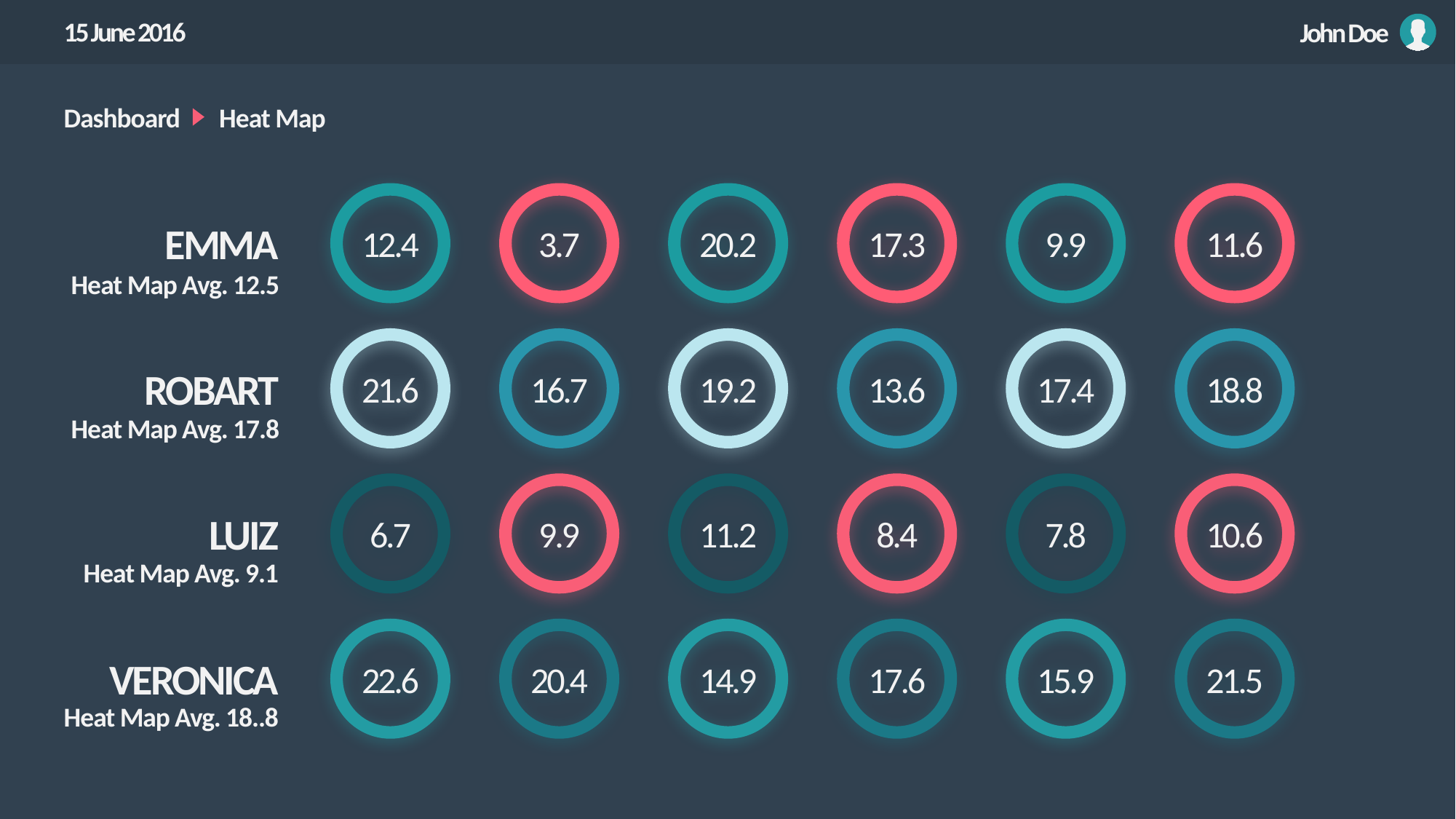

15 June 2016
John Doe

Dashboard
Heat Map

12.4
3.7
20.2
17.3
9.9
11.6
EMMA
Heat Map Avg. 12.5
21.6
16.7
19.2
13.6
17.4
18.8
ROBART
Heat Map Avg. 17.8
6.7
9.9
11.2
8.4
7.8
10.6
LUIZ
Heat Map Avg. 9.1
22.6
20.4
14.9
17.6
15.9
21.5
VERONICA
Heat Map Avg. 18..8